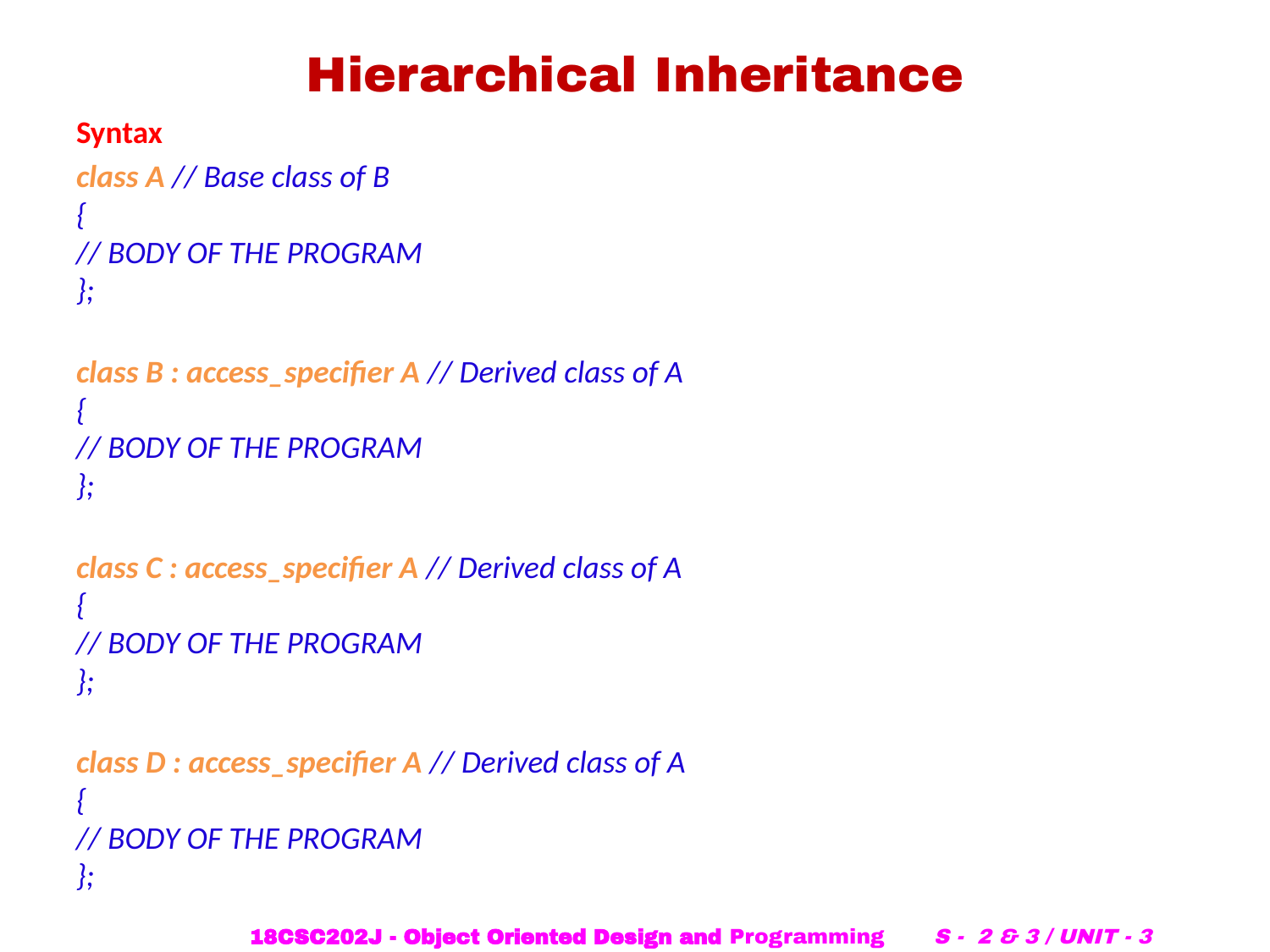

# Hierarchical Inheritance
Syntax
class A // Base class of B
{
// BODY OF THE PROGRAM
};
class B : access_specifier A // Derived class of A
{
// BODY OF THE PROGRAM
};
class C : access_specifier A // Derived class of A
{
// BODY OF THE PROGRAM
};
class D : access_specifier A // Derived class of A
{
// BODY OF THE PROGRAM
};
18CSC202J - Object Oriented Design and Programming       S -  2 & 3 / UNIT - 3